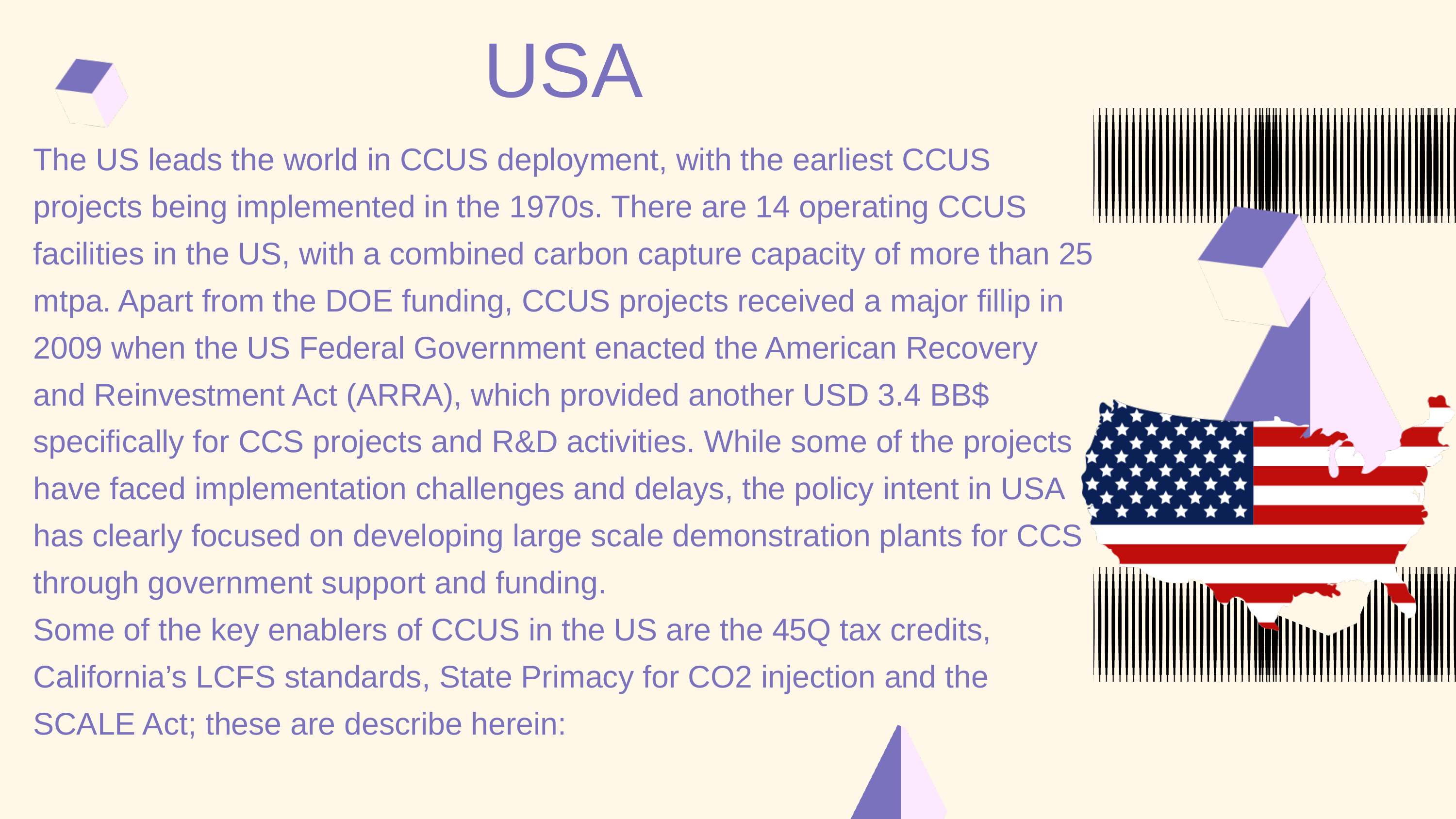

USA

The US leads the world in CCUS deployment, with the earliest CCUS projects being implemented in the 1970s. There are 14 operating CCUS facilities in the US, with a combined carbon capture capacity of more than 25 mtpa. Apart from the DOE funding, CCUS projects received a major fillip in 2009 when the US Federal Government enacted the American Recovery and Reinvestment Act (ARRA), which provided another USD 3.4 BB$ specifically for CCS projects and R&D activities. While some of the projects have faced implementation challenges and delays, the policy intent in USA has clearly focused on developing large scale demonstration plants for CCS through government support and funding.
Some of the key enablers of CCUS in the US are the 45Q tax credits, California’s LCFS standards, State Primacy for CO2 injection and the SCALE Act; these are describe herein: